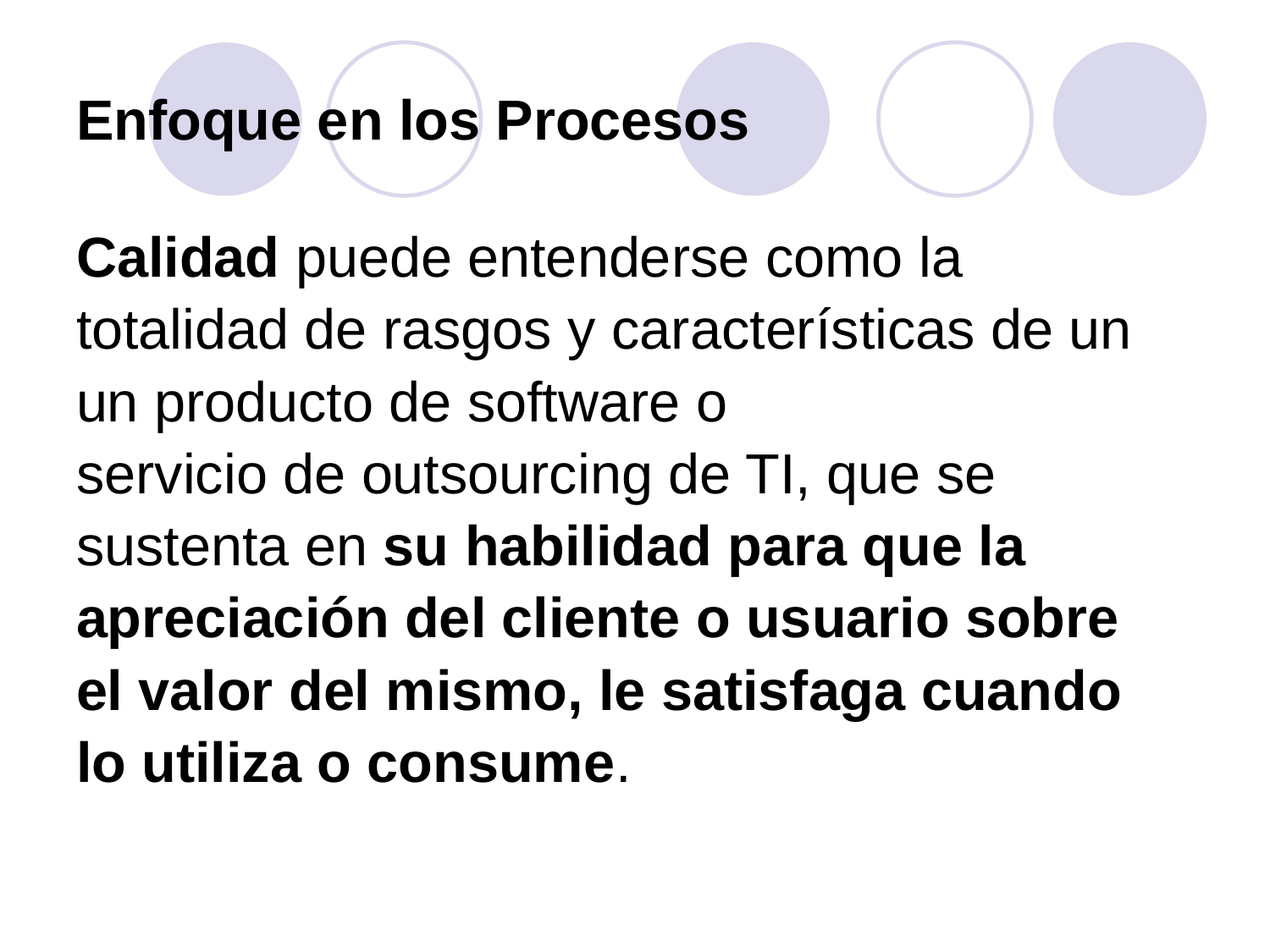

# Enfoque en los Procesos
Calidad puede entenderse como la
totalidad de rasgos y características de un
un producto de software o
servicio de outsourcing de TI, que se
sustenta en su habilidad para que la
apreciación del cliente o usuario sobre
el valor del mismo, le satisfaga cuando
lo utiliza o consume.